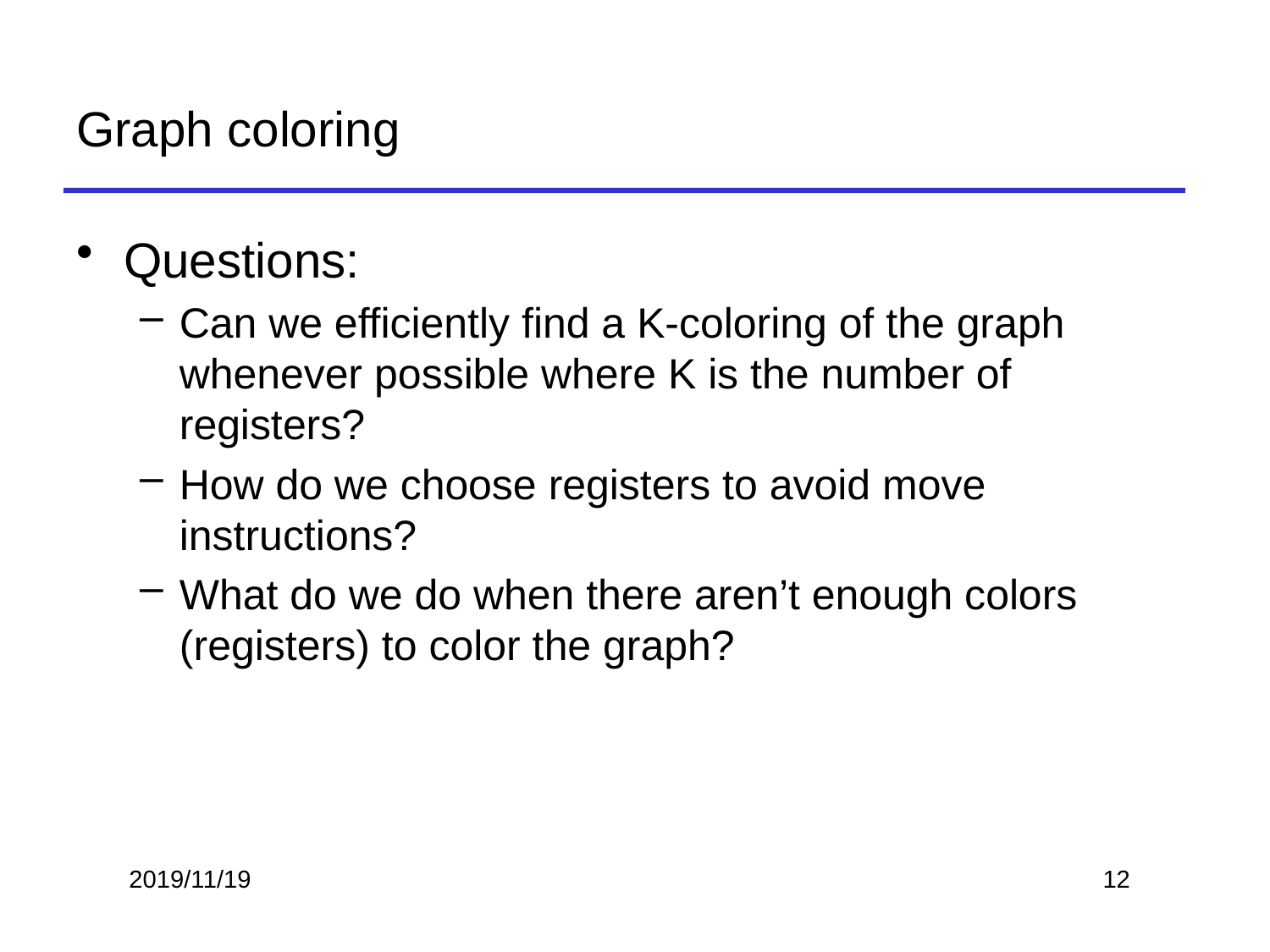

# Graph coloring
Questions:
Can we efficiently find a K-coloring of the graph whenever possible where K is the number of registers?
How do we choose registers to avoid move instructions?
What do we do when there aren’t enough colors (registers) to color the graph?
2019/11/19
12